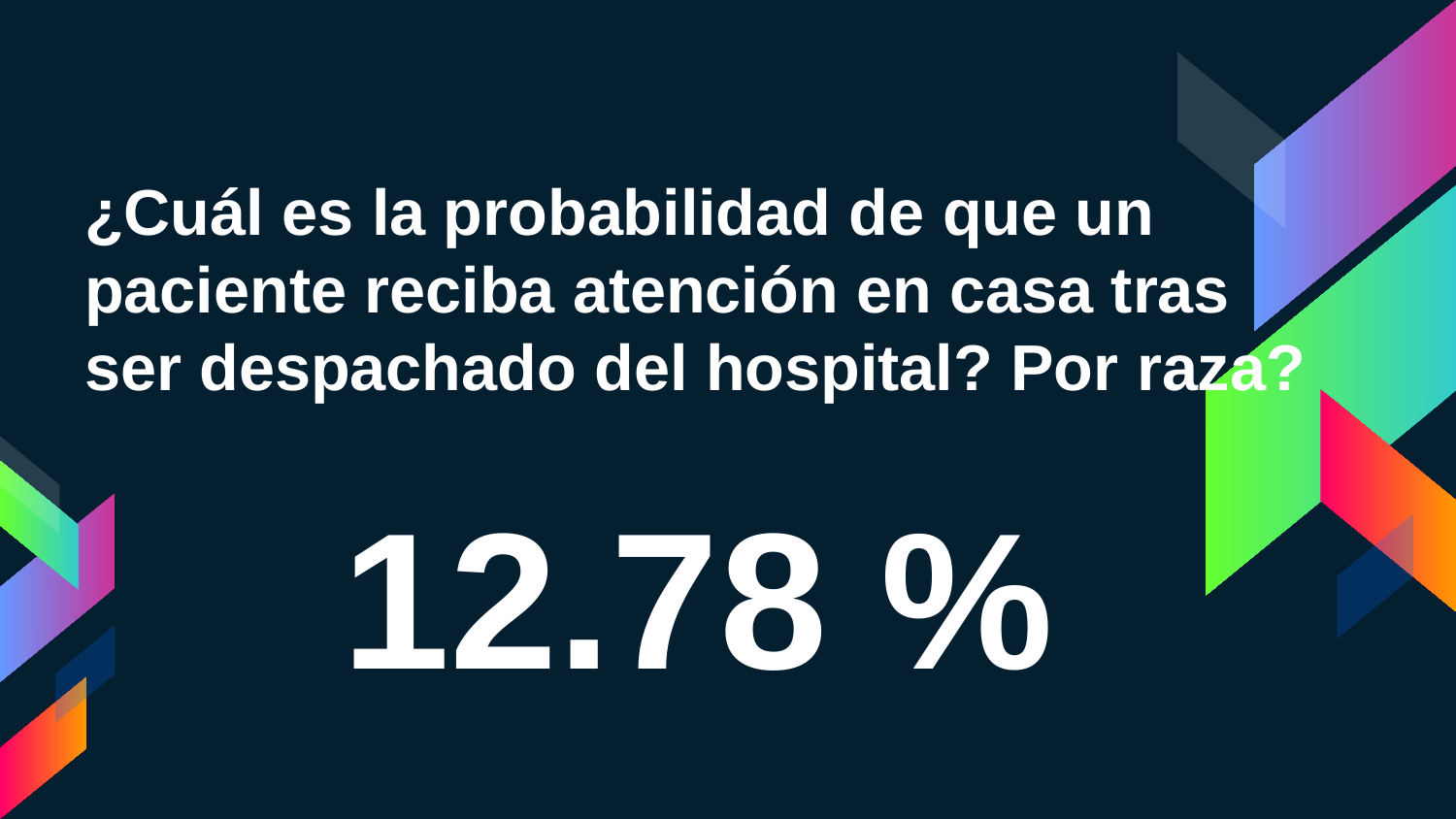

# ¿Cuál es la probabilidad de que un paciente reciba atención en casa tras ser despachado del hospital? Por raza?
    12.78 %